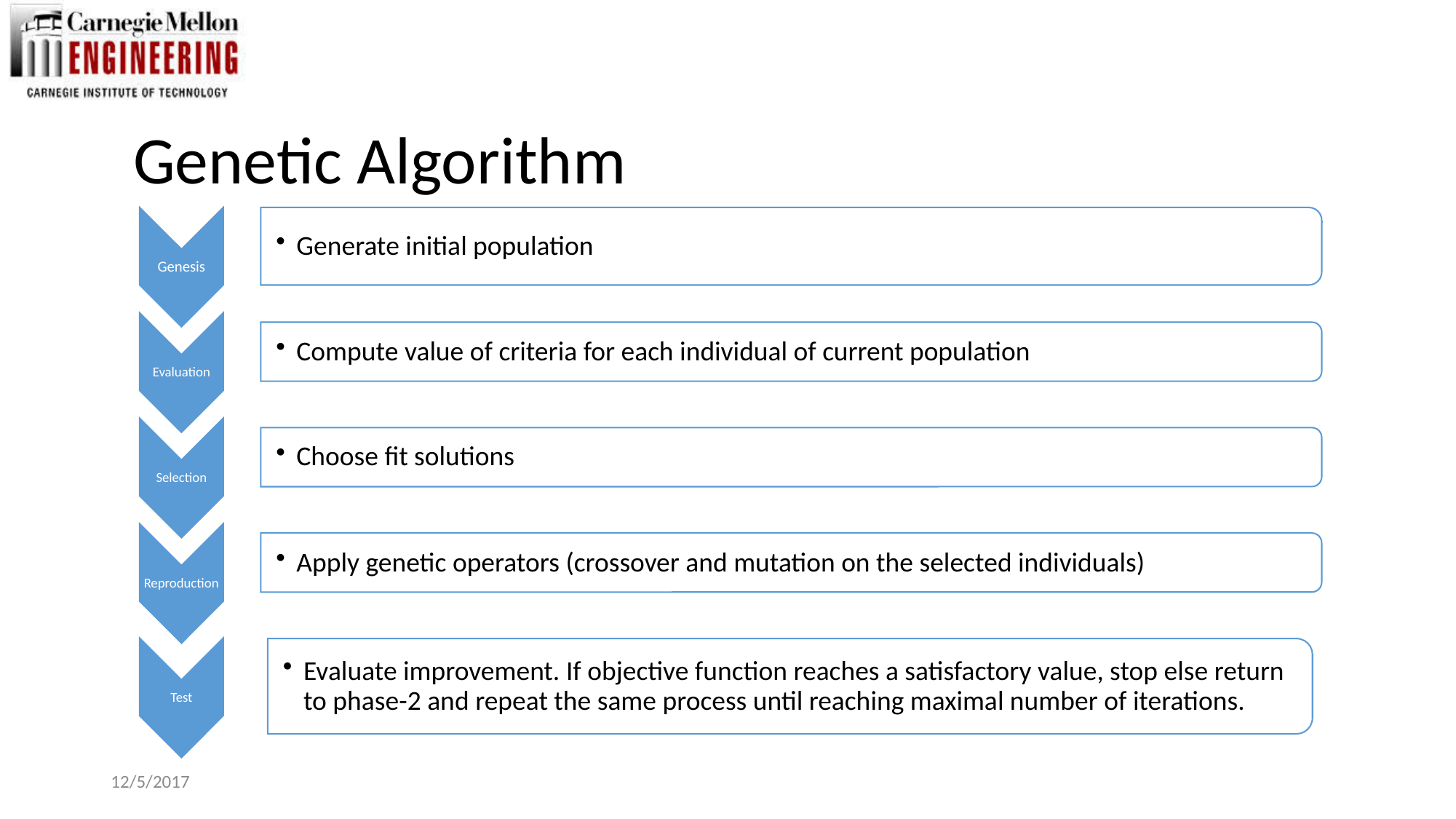

# Genetic Algorithm
Genesis
Generate initial population
Evaluation
Compute value of criteria for each individual of current population
Selection
Choose fit solutions
Reproduction
Apply genetic operators (crossover and mutation on the selected individuals)
Test
Evaluate improvement. If objective function reaches a satisfactory value, stop else return to phase-2 and repeat the same process until reaching maximal number of iterations.
12/5/2017